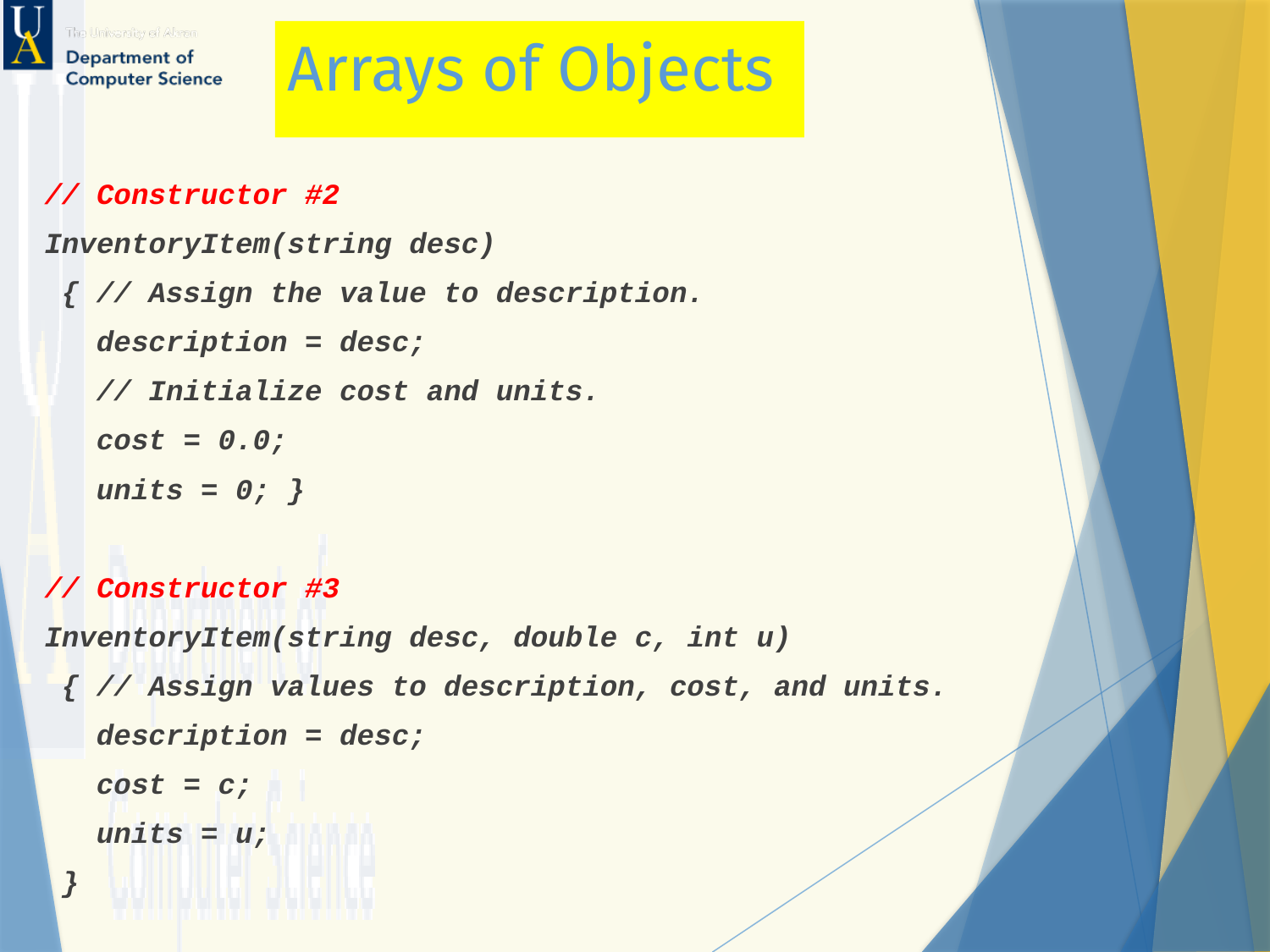

Arrays of Objects
// Constructor #2
InventoryItem(string desc)
 { // Assign the value to description.
   description = desc;
   // Initialize cost and units.
   cost = 0.0;
   units = 0; }

// Constructor #3
InventoryItem(string desc, double c, int u)
 { // Assign values to description, cost, and units.
   description = desc;
   cost = c;
   units = u;
 }